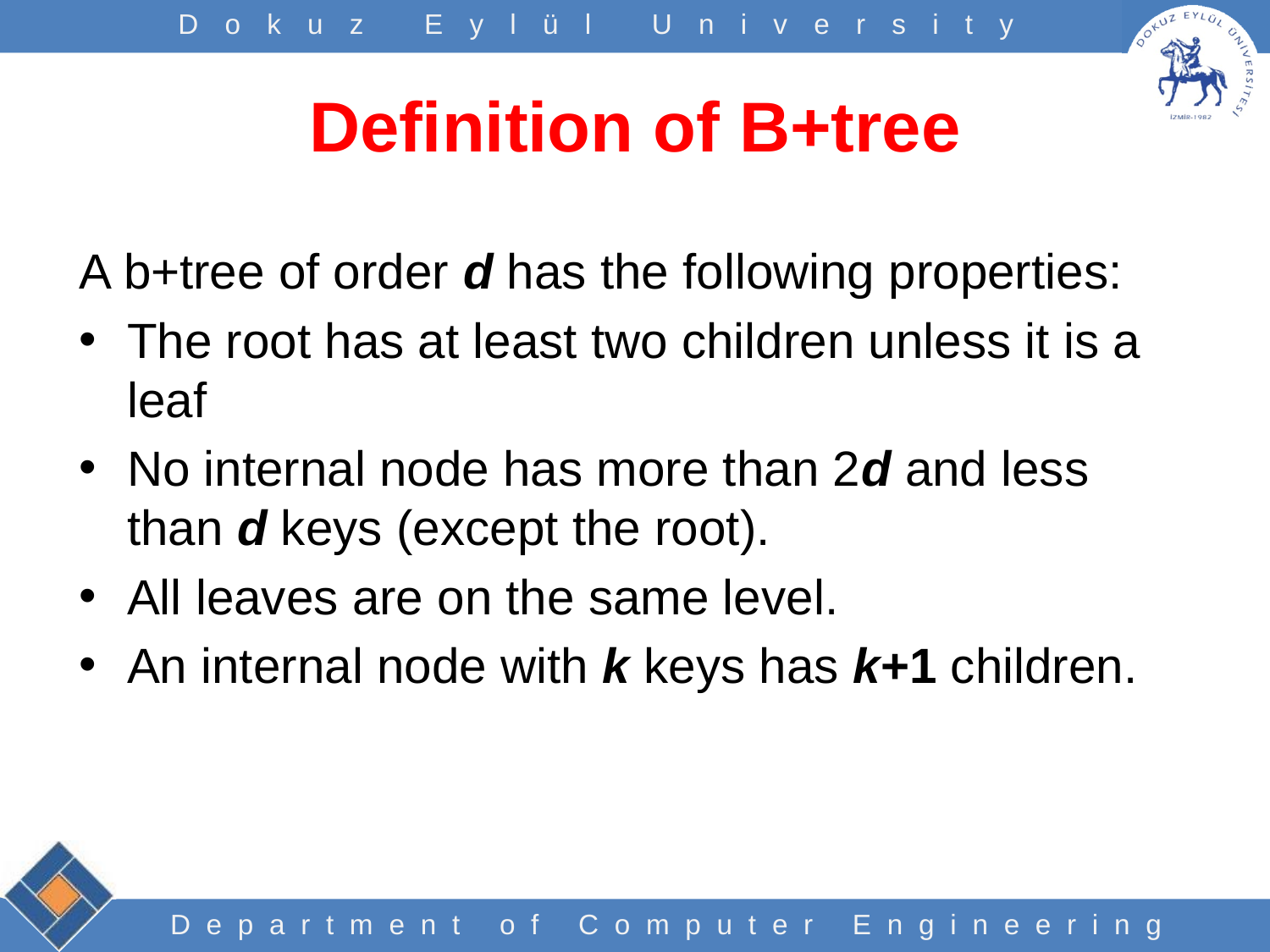

# Definition of B+tree
A b+tree of order d has the following properties:
The root has at least two children unless it is a leaf
No internal node has more than 2d and less than d keys (except the root).
All leaves are on the same level.
An internal node with k keys has k+1 children.